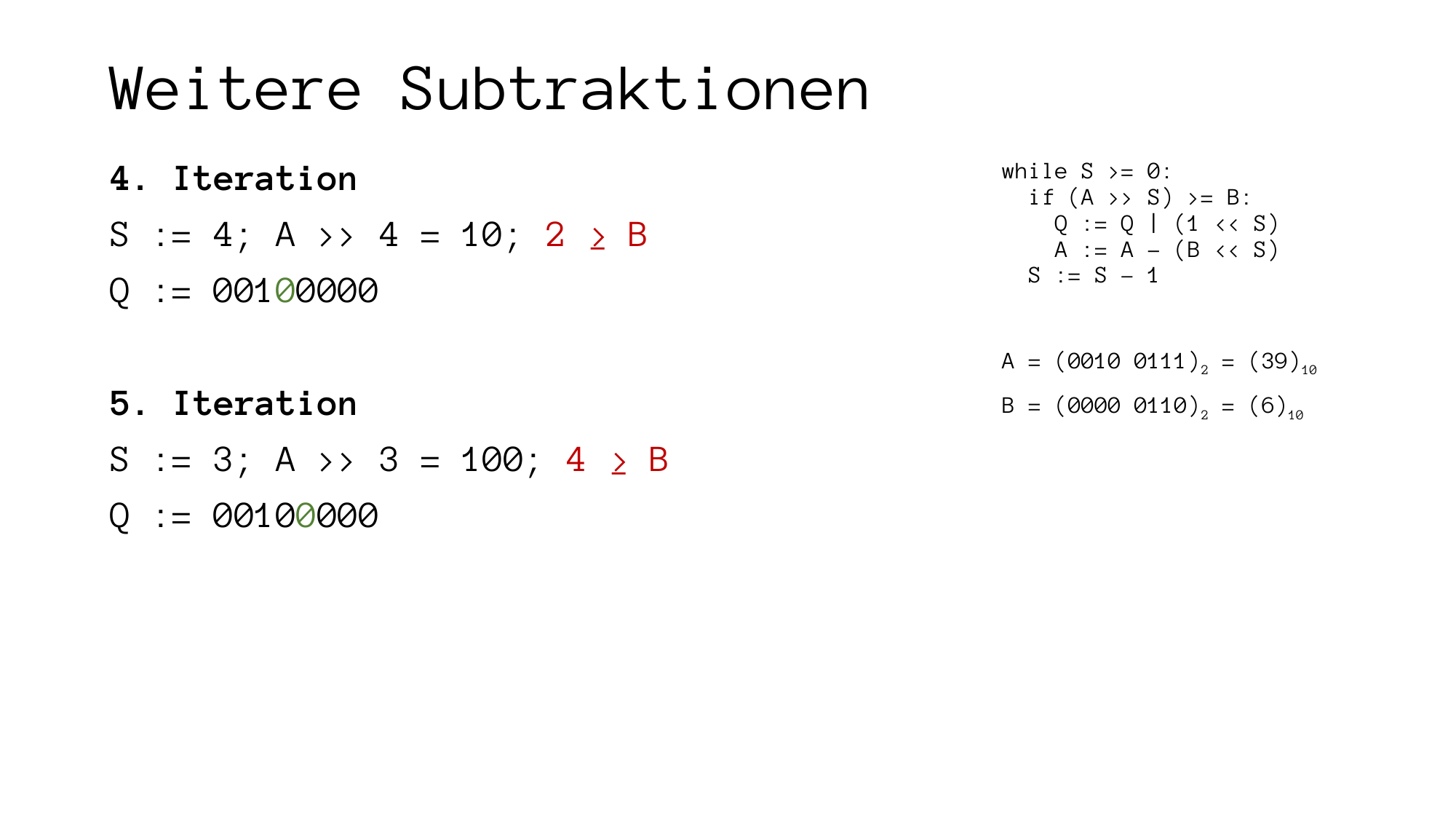

# Weitere Subtraktionen
4. Iteration
S := 4; A >> 4 = 10; 2 ≥ B
Q := 00100000

5. Iteration
S := 3; A >> 3 = 100; 4 ≥ B
Q := 00100000

while S >= 0:
  if (A >> S) >= B:
    Q := Q | (1 << S)
    A := A - (B << S)
  S := S – 1

A = (0010 0111)2 = (39)10
B = (0000 0110)2 = (6)10